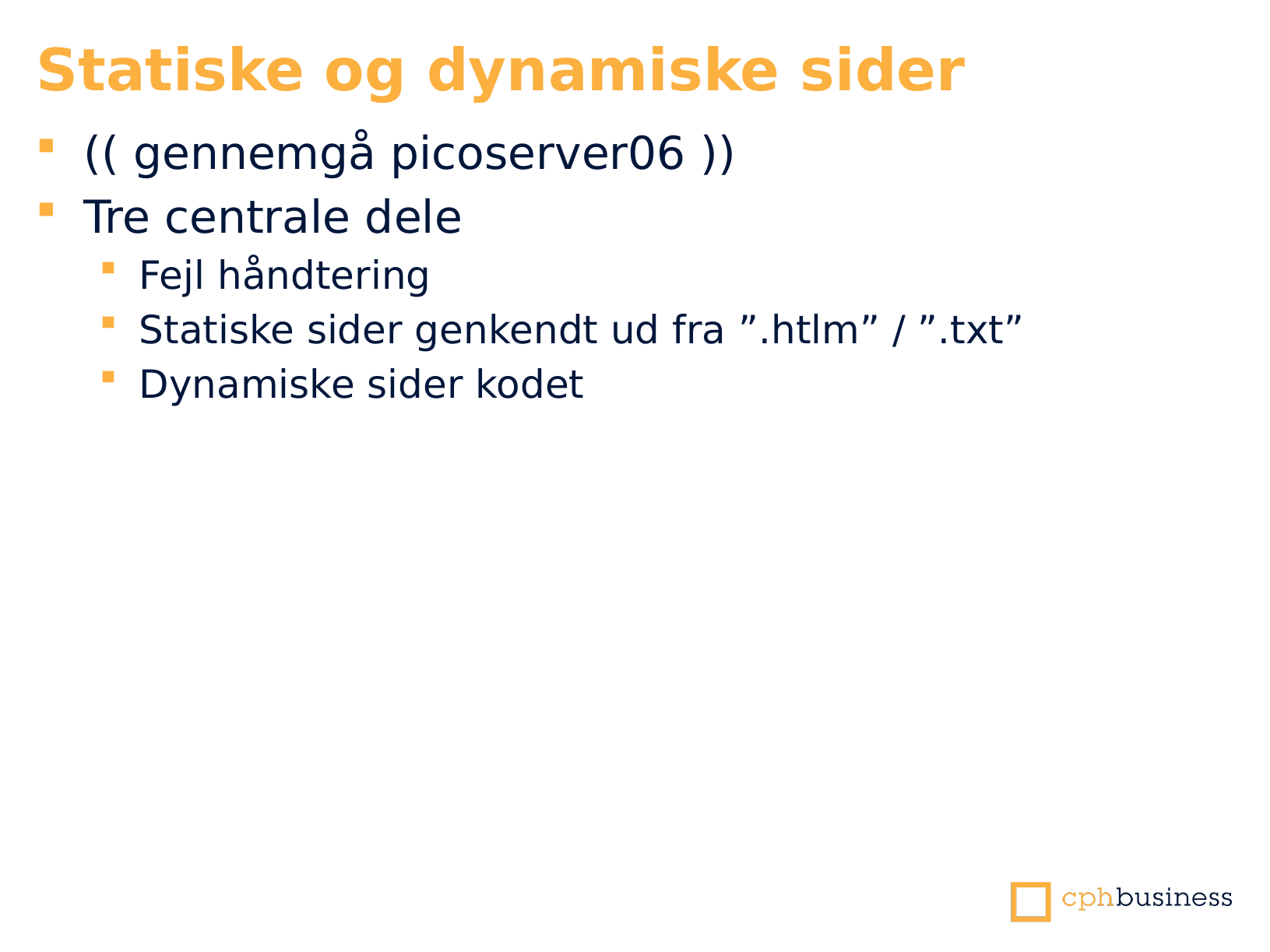

Statiske og dynamiske sider
(( gennemgå picoserver06 ))
Tre centrale dele
Fejl håndtering
Statiske sider genkendt ud fra ”.htlm” / ”.txt”
Dynamiske sider kodet